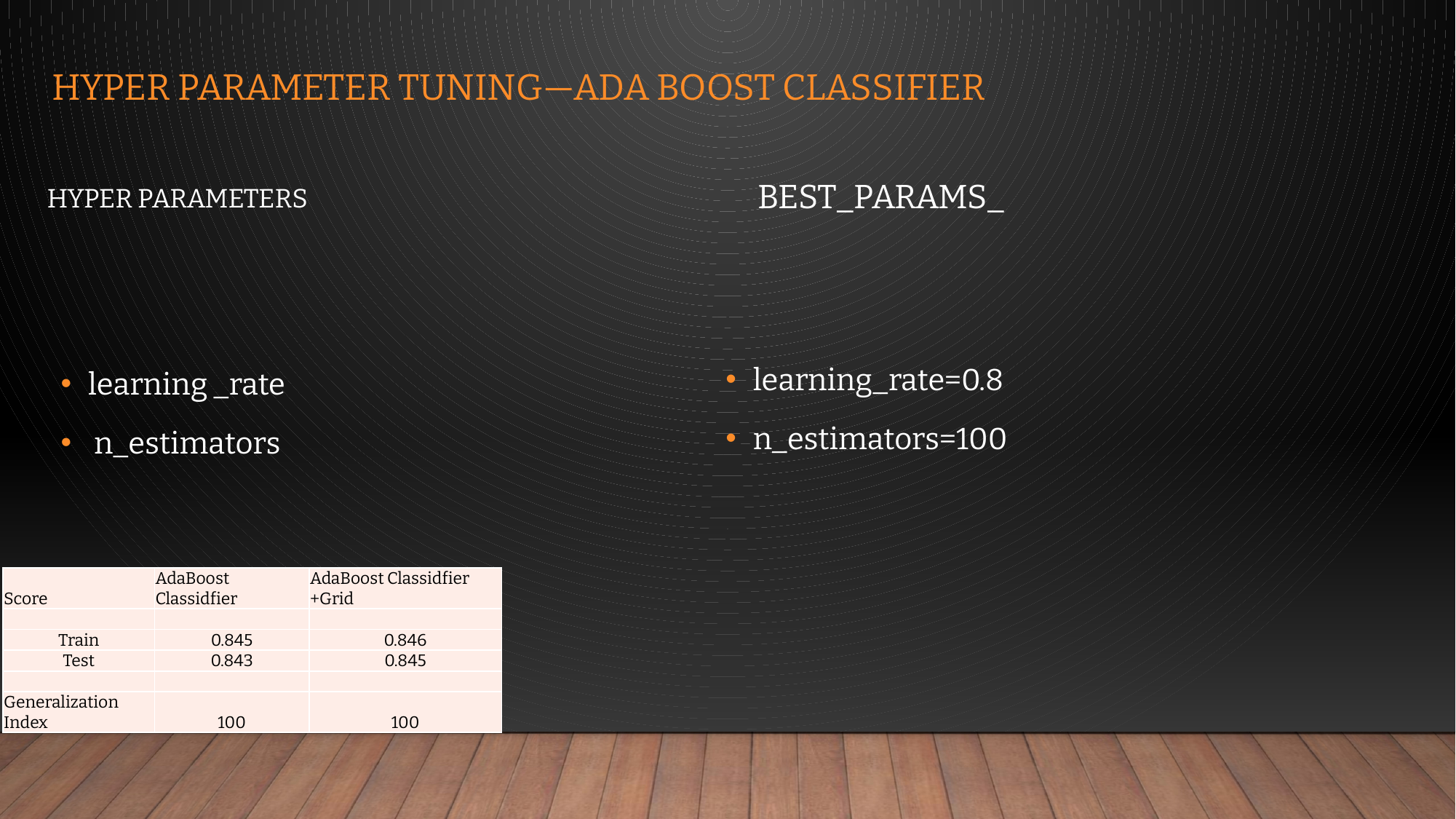

# Hyper Parameter Tuning—Ada Boost Classifier
Best_Params_
Hyper Parameters

learning_rate=0.8
n_estimators=100
learning _rate
 n_estimators
| Score | AdaBoost Classidfier | AdaBoost Classidfier +Grid |
| --- | --- | --- |
|  |  |  |
| Train | 0.845 | 0.846 |
| Test | 0.843 | 0.845 |
|  |  |  |
| Generalization Index | 100 | 100 |